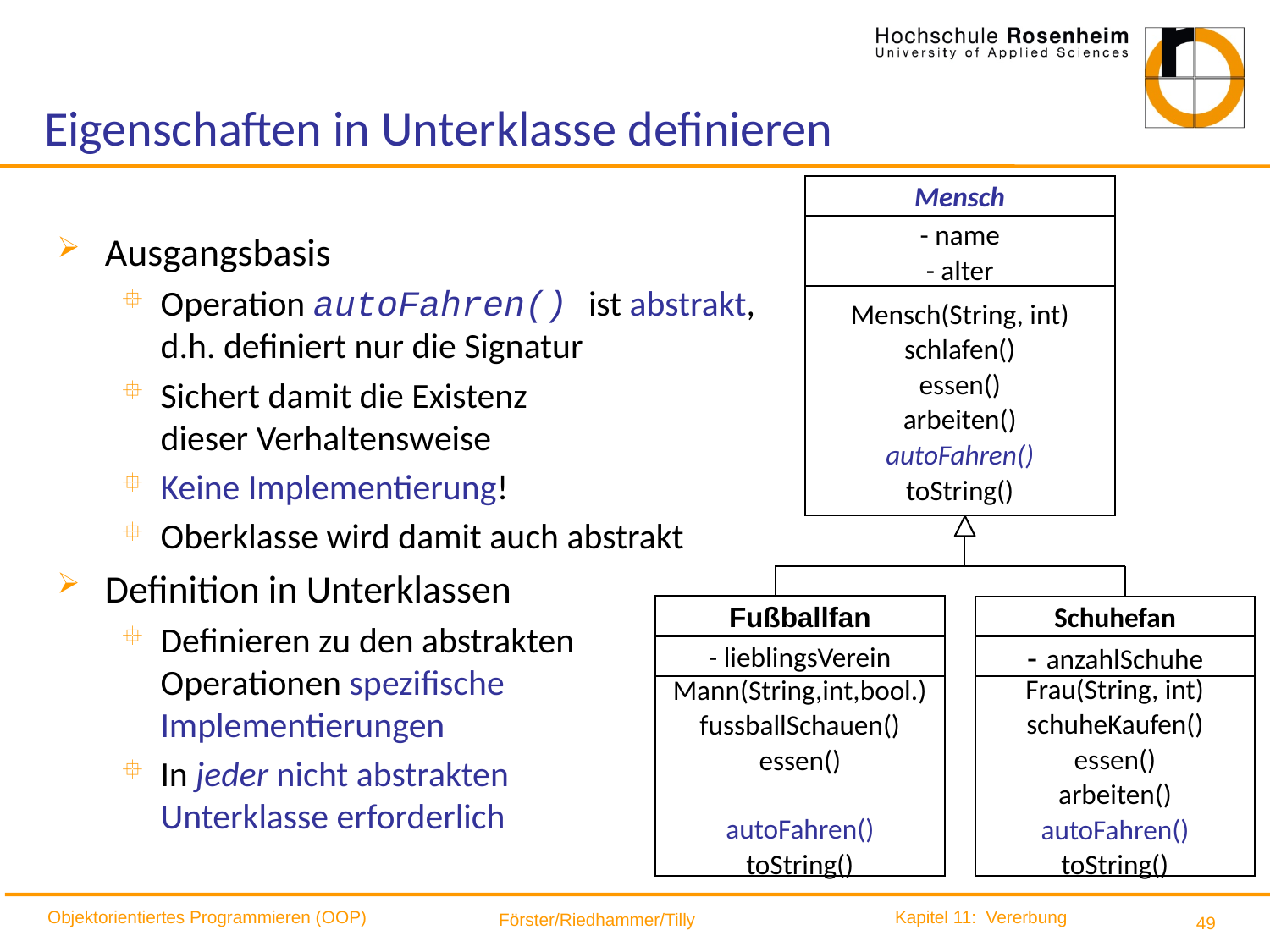

# Eigenschaften in Unterklasse definieren
Mensch
- name
- alter
Ausgangsbasis
Operation autoFahren() ist abstrakt,
d.h. definiert nur die Signatur
Sichert damit die Existenz
dieser Verhaltensweise
Keine Implementierung!
Oberklasse wird damit auch abstrakt
Definition in Unterklassen
Definieren zu den abstrakten
Operationen spezifische
Implementierungen
In jeder nicht abstrakten
Unterklasse erforderlich
Mensch(String, int)
schlafen()
essen()
arbeiten()
autoFahren()
toString()

Fußballfan
Schuhefan
- lieblingsVerein
- anzahlSchuhe
Mann(String,int,bool.)
fussballSchauen()
essen()
autoFahren()
toString()
Frau(String, int)
schuheKaufen()
essen()
arbeiten()
autoFahren()
toString()